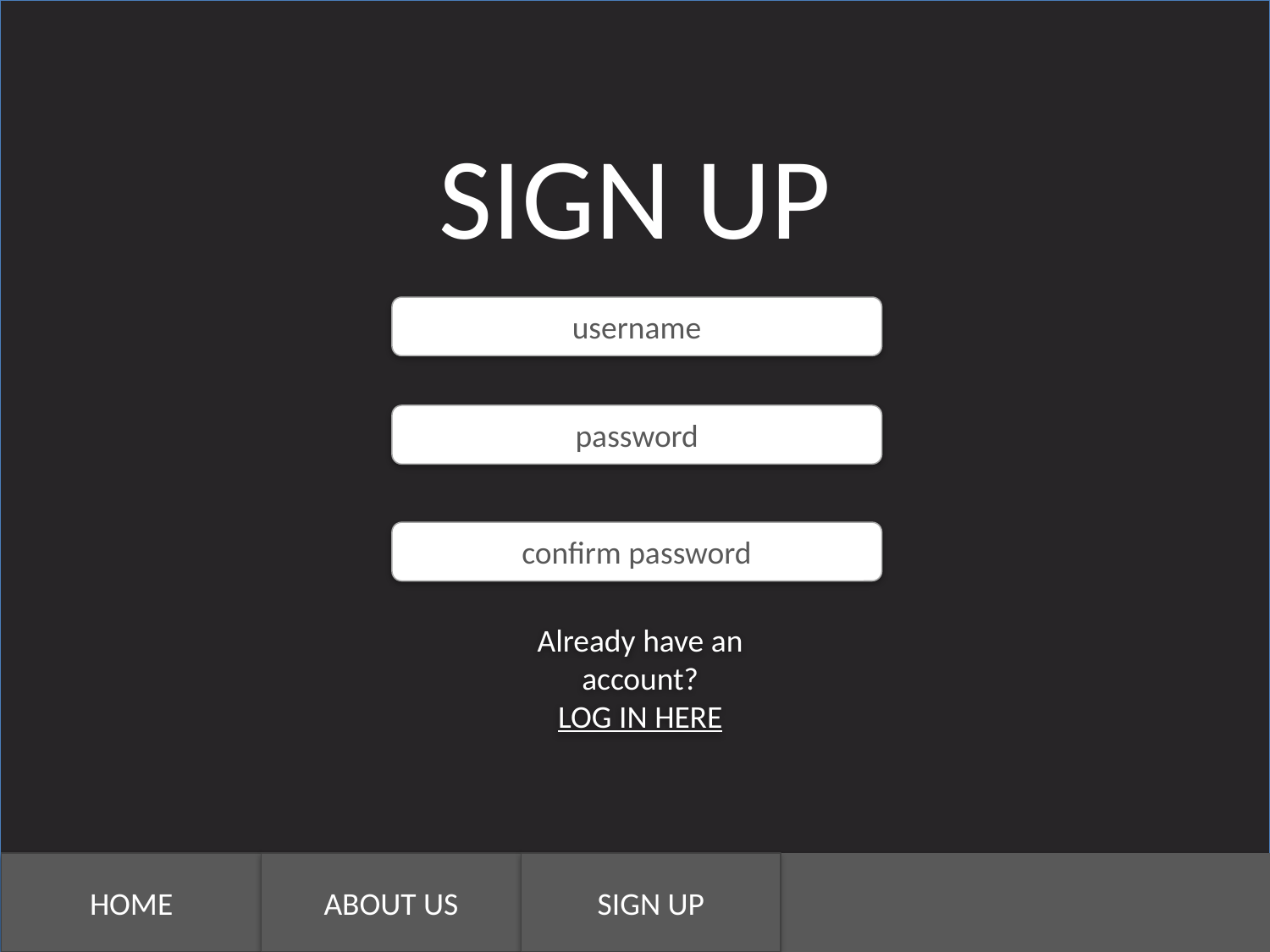

# SIGN UP
username
password
confirm password
Already have an account?
LOG IN HERE
HOME
ABOUT US
SIGN UP